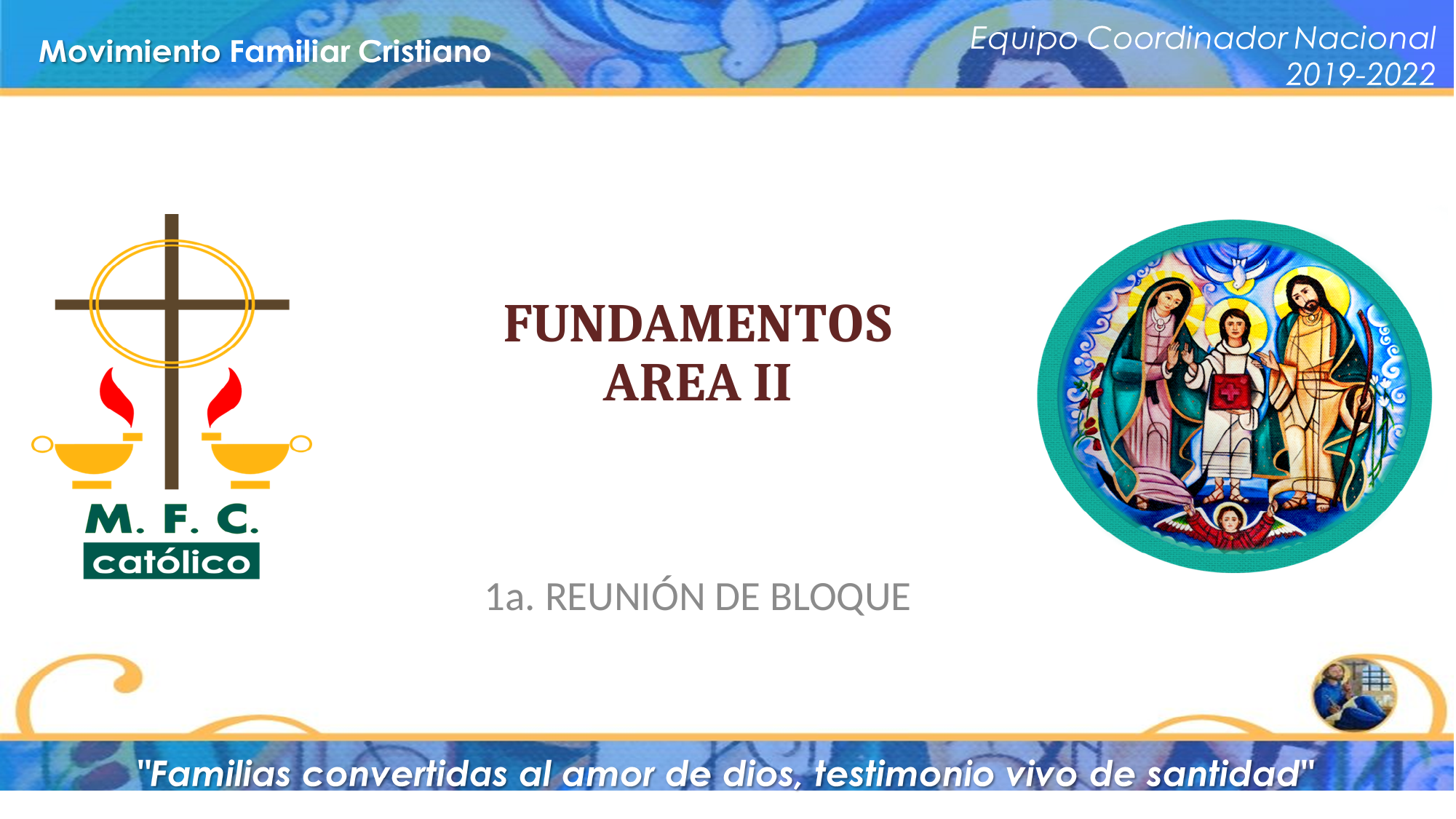

FUNDAMENTOS
AREA II

1a. REUNIÓN DE BLOQUE